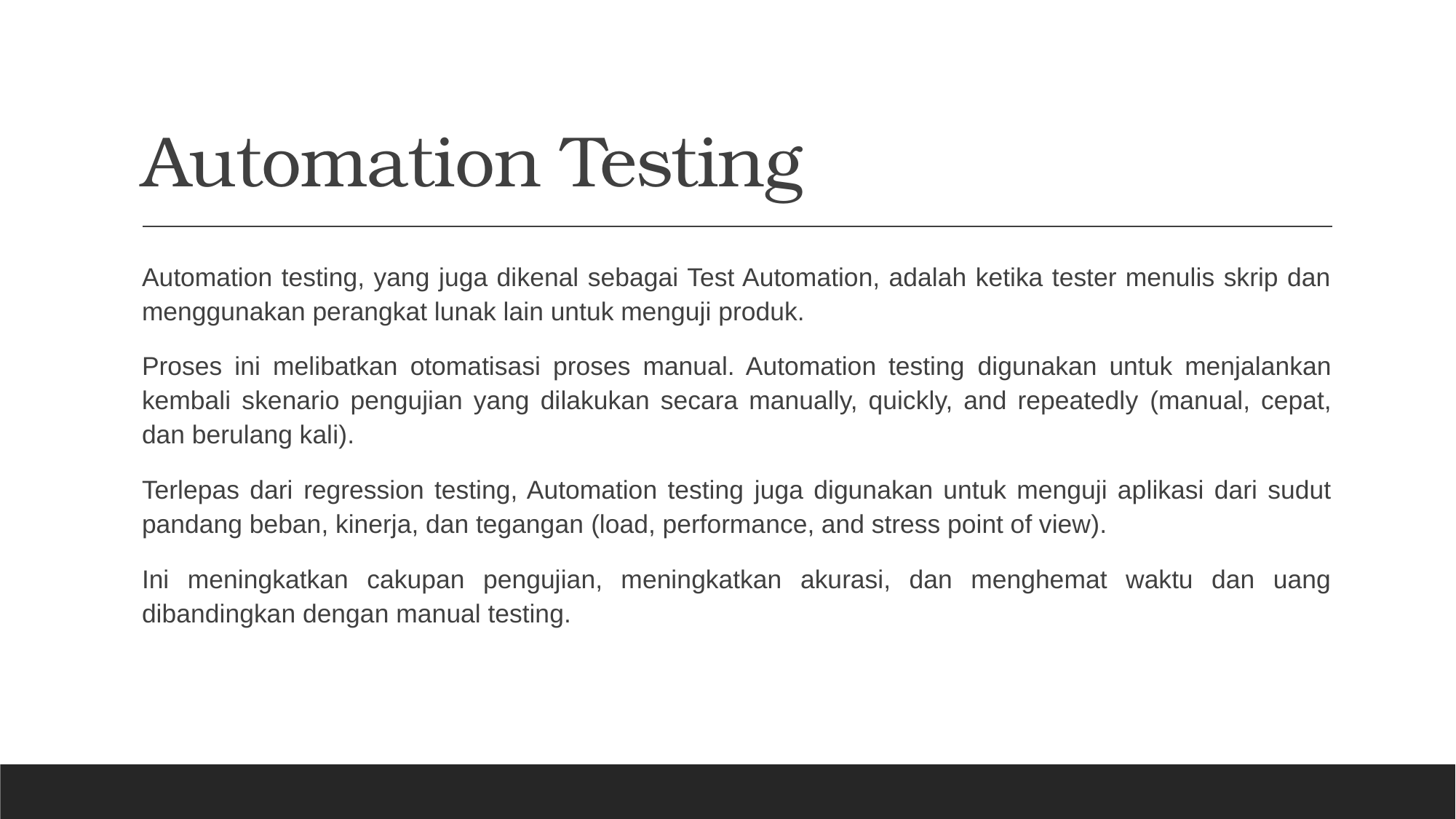

# Automation Testing
Automation testing, yang juga dikenal sebagai Test Automation, adalah ketika tester menulis skrip dan menggunakan perangkat lunak lain untuk menguji produk.
Proses ini melibatkan otomatisasi proses manual. Automation testing digunakan untuk menjalankan kembali skenario pengujian yang dilakukan secara manually, quickly, and repeatedly (manual, cepat, dan berulang kali).
Terlepas dari regression testing, Automation testing juga digunakan untuk menguji aplikasi dari sudut pandang beban, kinerja, dan tegangan (load, performance, and stress point of view).
Ini meningkatkan cakupan pengujian, meningkatkan akurasi, dan menghemat waktu dan uang dibandingkan dengan manual testing.